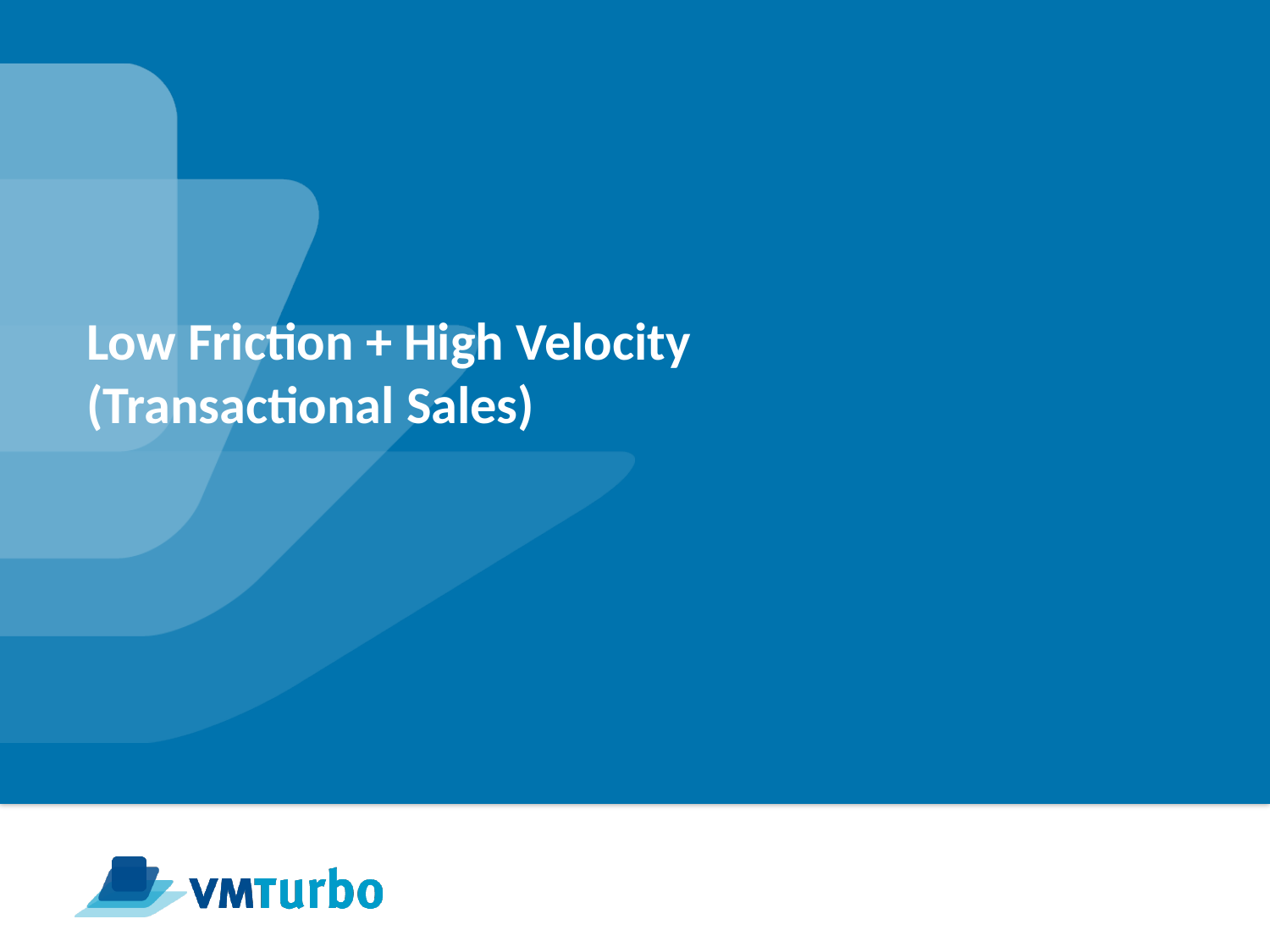

# Low Friction + High Velocity (Transactional Sales)